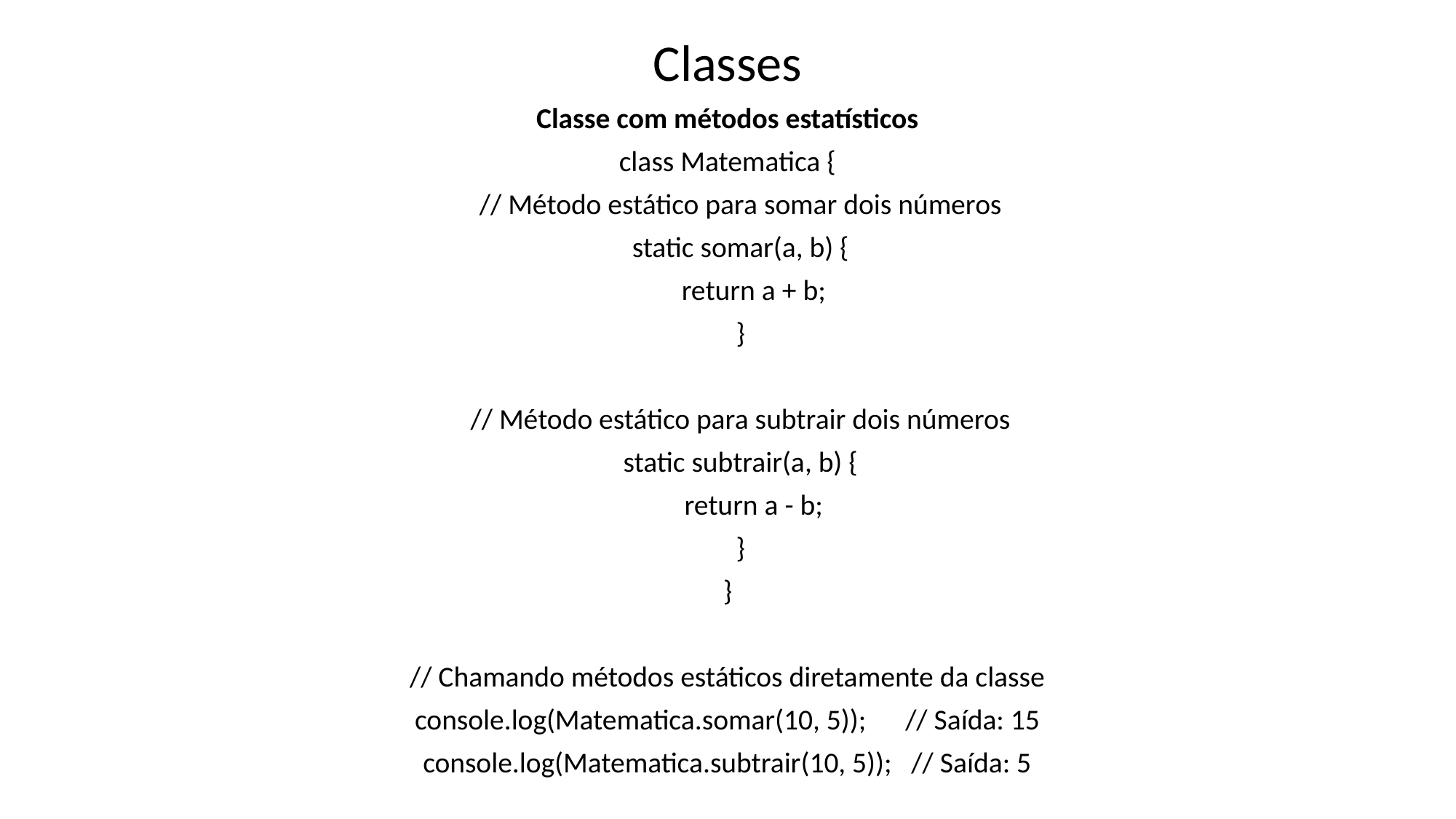

# Classes
Classe com métodos estatísticos
class Matematica {
    // Método estático para somar dois números
    static somar(a, b) {
        return a + b;
    }

    // Método estático para subtrair dois números
    static subtrair(a, b) {
        return a - b;
    }
}

// Chamando métodos estáticos diretamente da classe
console.log(Matematica.somar(10, 5));      // Saída: 15
console.log(Matematica.subtrair(10, 5));   // Saída: 5